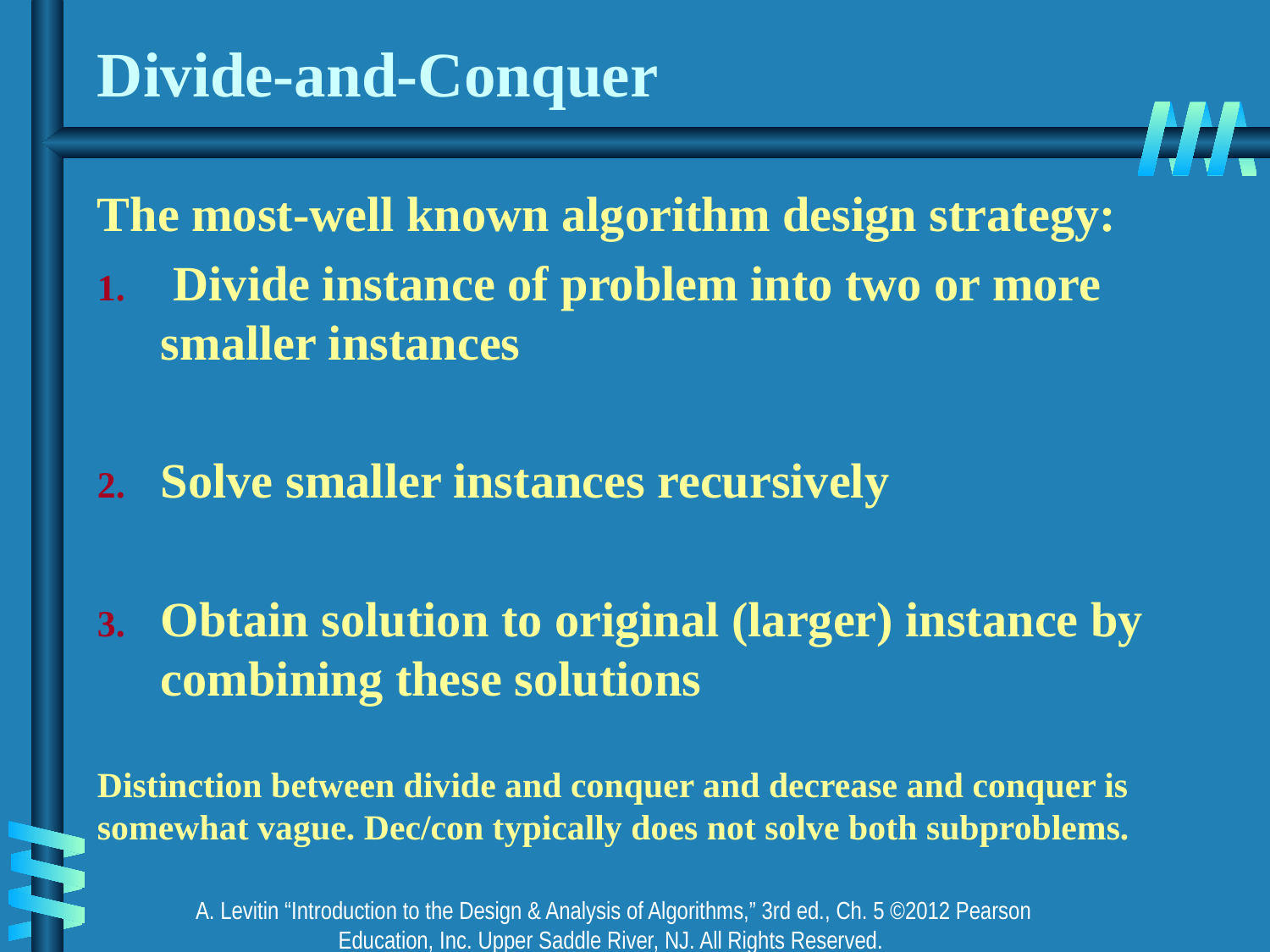

# Divide-and-Conquer
The most-well known algorithm design strategy:
 Divide instance of problem into two or more smaller instances

Solve smaller instances recursively

Obtain solution to original (larger) instance by combining these solutions

Distinction between divide and conquer and decrease and conquer is somewhat vague. Dec/con typically does not solve both subproblems.

A. Levitin “Introduction to the Design & Analysis of Algorithms,” 3rd ed., Ch. 5 ©2012 Pearson Education, Inc. Upper Saddle River, NJ. All Rights Reserved.
1